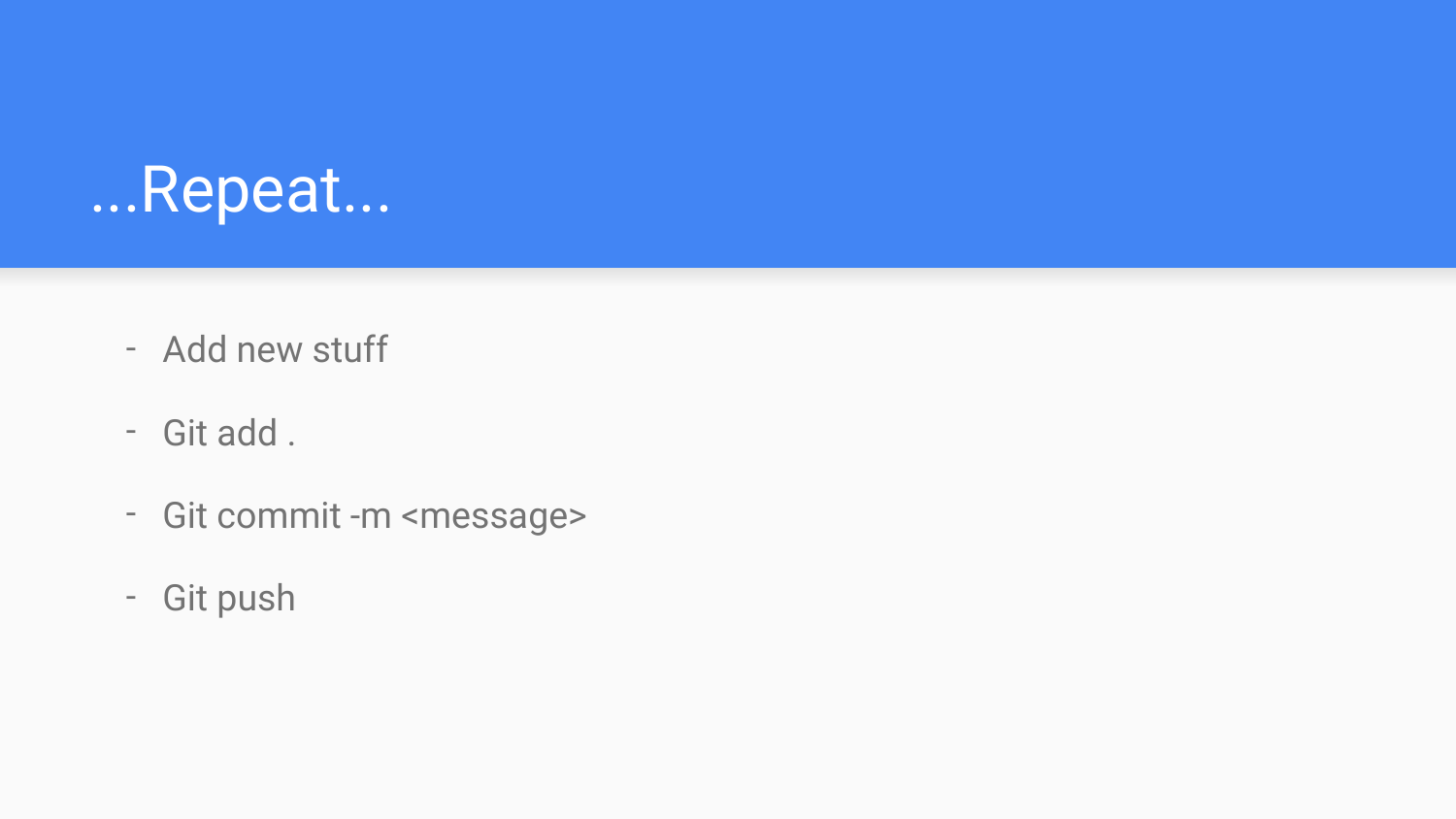

# ...Repeat...
Add new stuff
Git add .
Git commit -m <message>
Git push